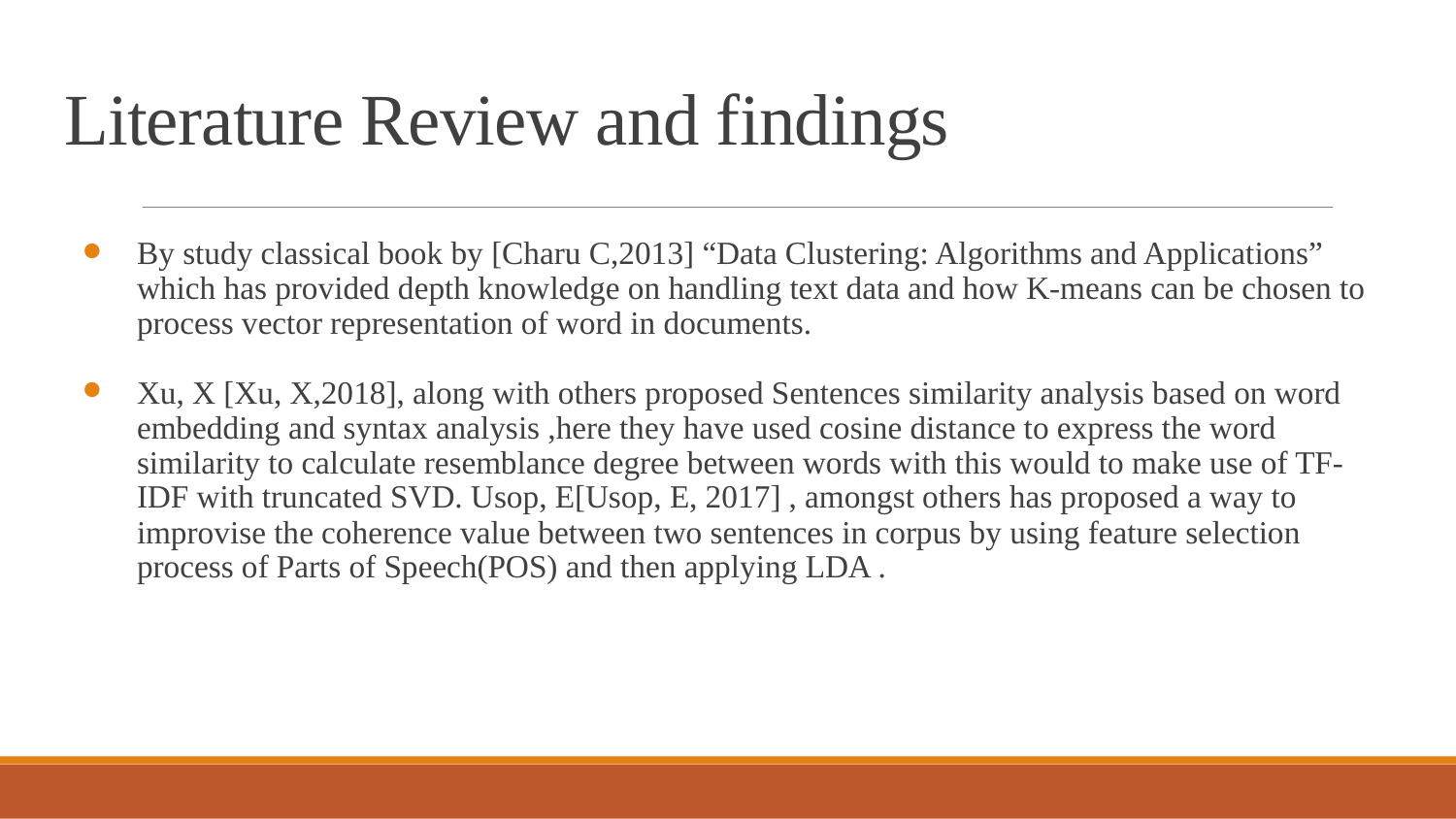

# Literature Review and findings

By study classical book by [Charu C,2013] “Data Clustering: Algorithms and Applications” which has provided depth knowledge on handling text data and how K-means can be chosen to process vector representation of word in documents.

Xu, X [Xu, X,2018], along with others proposed Sentences similarity analysis based on word embedding and syntax analysis ,here they have used cosine distance to express the word similarity to calculate resemblance degree between words with this would to make use of TF-IDF with truncated SVD. Usop, E[Usop, E, 2017] , amongst others has proposed a way to improvise the coherence value between two sentences in corpus by using feature selection process of Parts of Speech(POS) and then applying LDA .